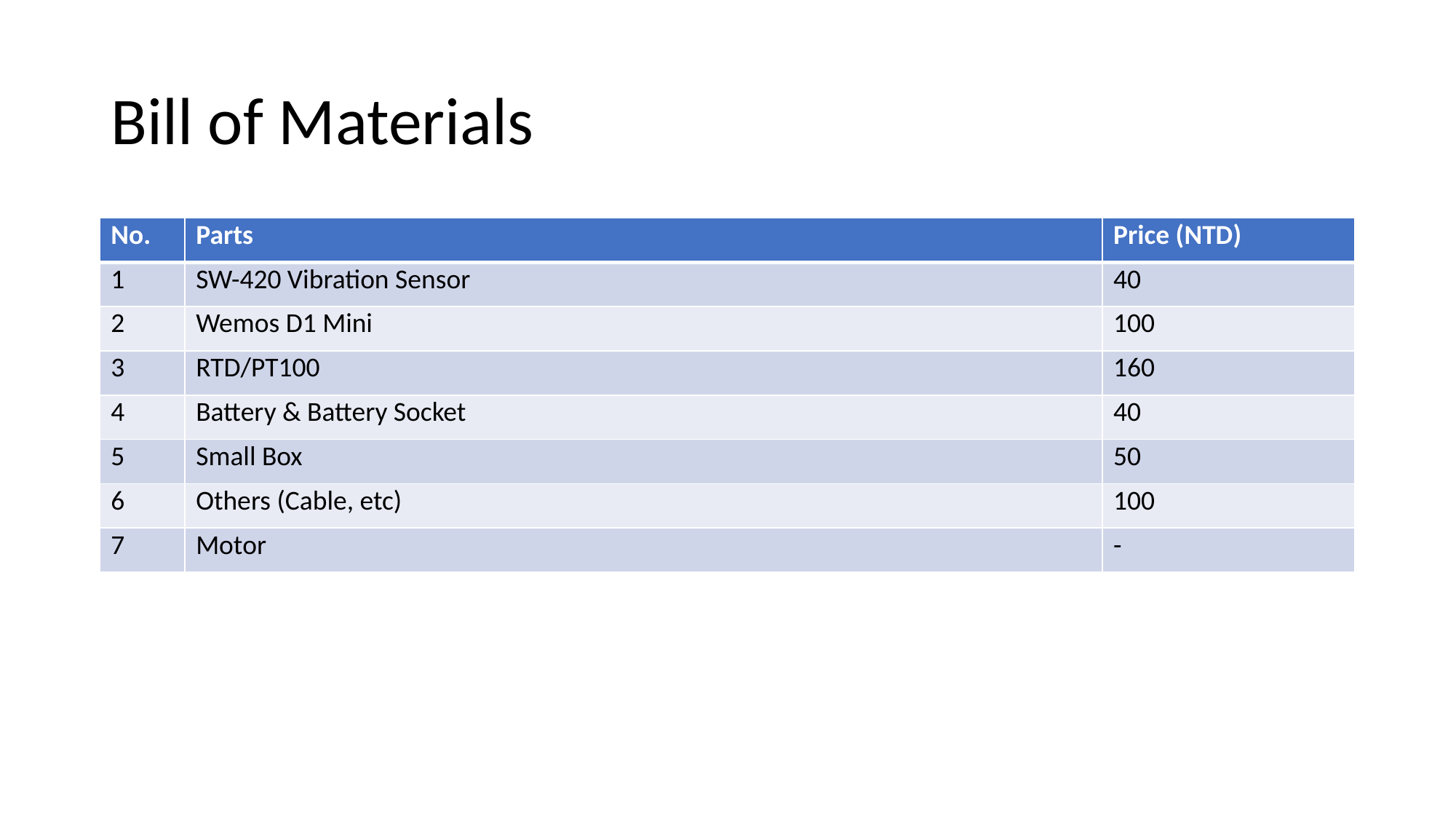

# Bill of Materials
| No. | Parts | Price (NTD) |
| --- | --- | --- |
| 1 | SW-420 Vibration Sensor | 40 |
| 2 | Wemos D1 Mini | 100 |
| 3 | RTD/PT100 | 160 |
| 4 | Battery & Battery Socket | 40 |
| 5 | Small Box | 50 |
| 6 | Others (Cable, etc) | 100 |
| 7 | Motor | - |